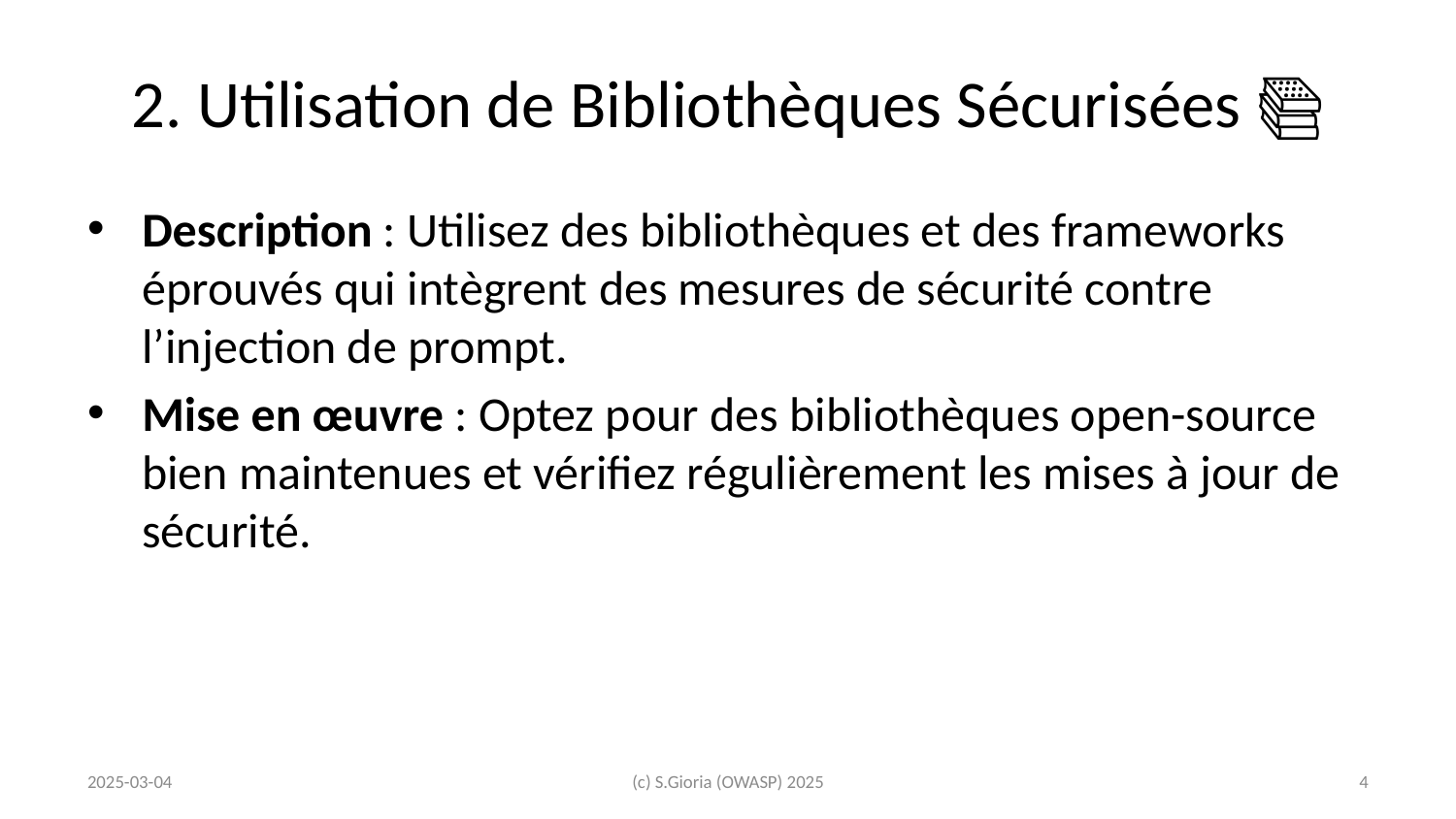

# 2. Utilisation de Bibliothèques Sécurisées 📚
Description : Utilisez des bibliothèques et des frameworks éprouvés qui intègrent des mesures de sécurité contre l’injection de prompt.
Mise en œuvre : Optez pour des bibliothèques open-source bien maintenues et vérifiez régulièrement les mises à jour de sécurité.
2025-03-04
(c) S.Gioria (OWASP) 2025
4